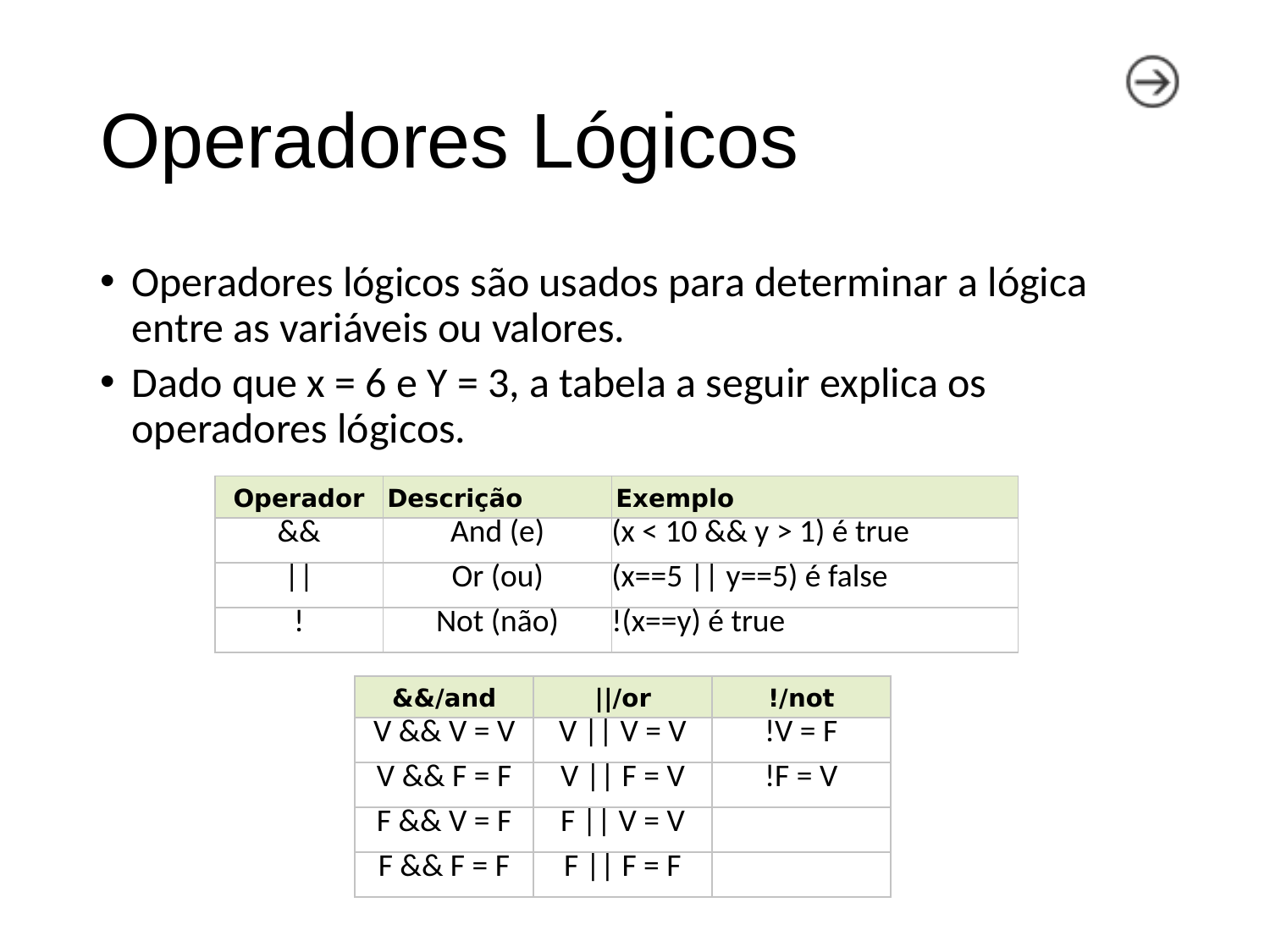

# Operadores Lógicos
Operadores lógicos são usados para determinar a lógica entre as variáveis ou valores.
Dado que x = 6 e Y = 3, a tabela a seguir explica os operadores lógicos.

| Operador | Descrição | Exemplo |
| --- | --- | --- |
| && | And (e) | (x < 10 && y > 1) é true |
| || | Or (ou) | (x==5 || y==5) é false |
| ! | Not (não) | !(x==y) é true |
| &&/and | ||/or | !/not |
| --- | --- | --- |
| V && V = V | V || V = V | !V = F |
| V && F = F | V || F = V | !F = V |
| F && V = F | F || V = V |  |
| F && F = F | F || F = F |  |